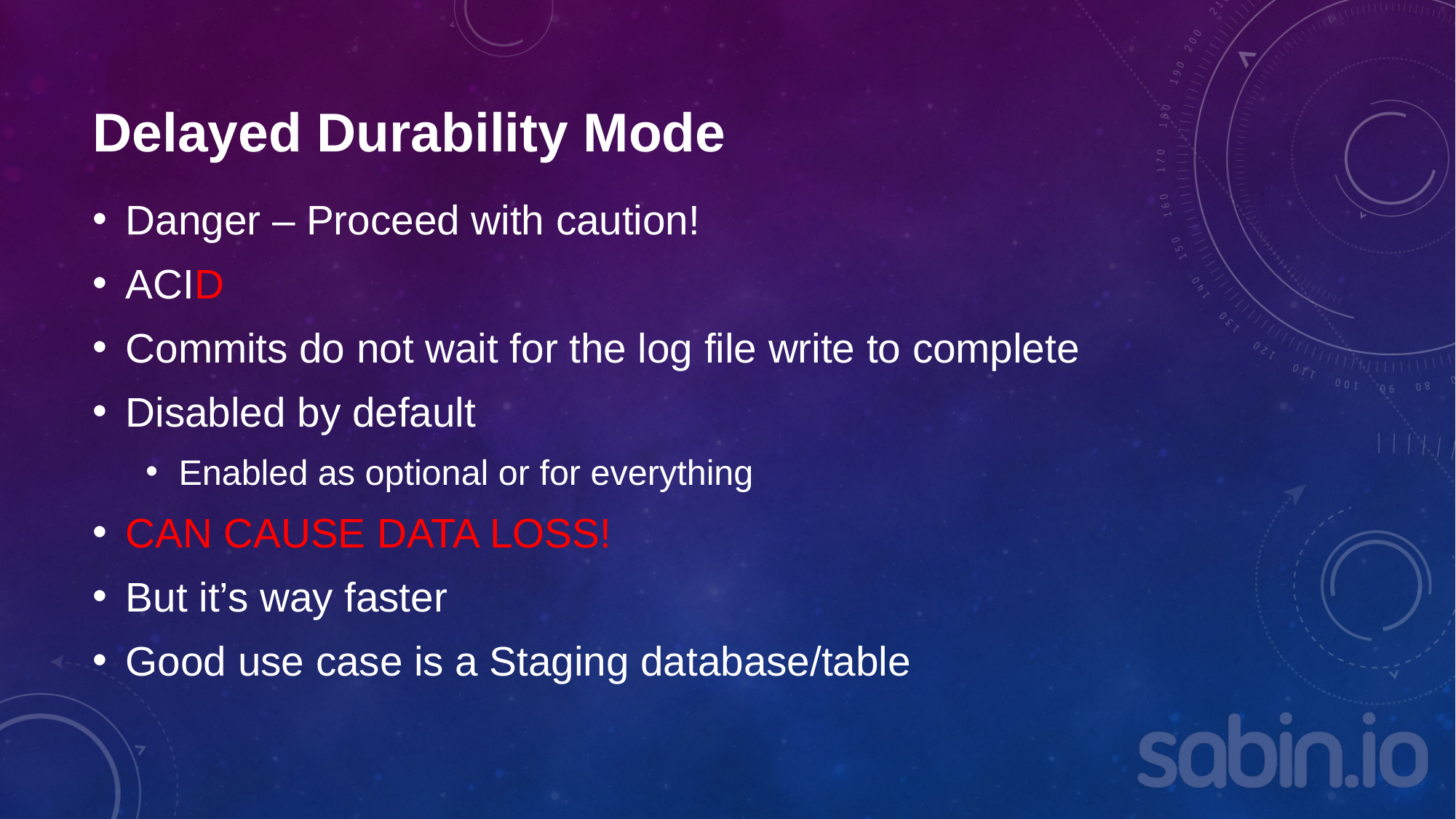

# Delayed Durability Mode
Danger – Proceed with caution!
ACID
Commits do not wait for the log file write to complete
Disabled by default
Enabled as optional or for everything
CAN CAUSE DATA LOSS!
But it’s way faster
Good use case is a Staging database/table